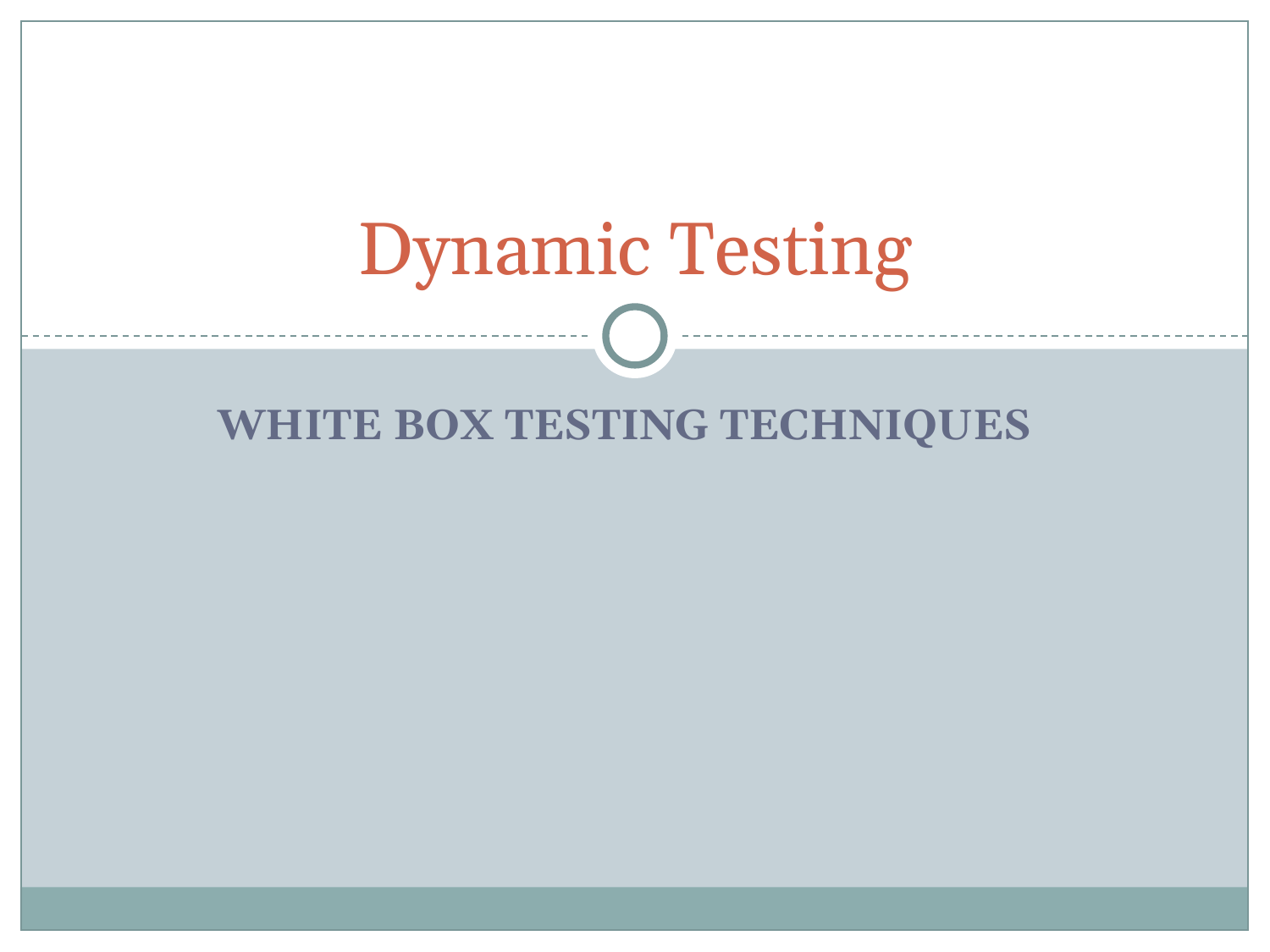

# Dynamic Testing
WHITE BOX TESTING TECHNIQUES